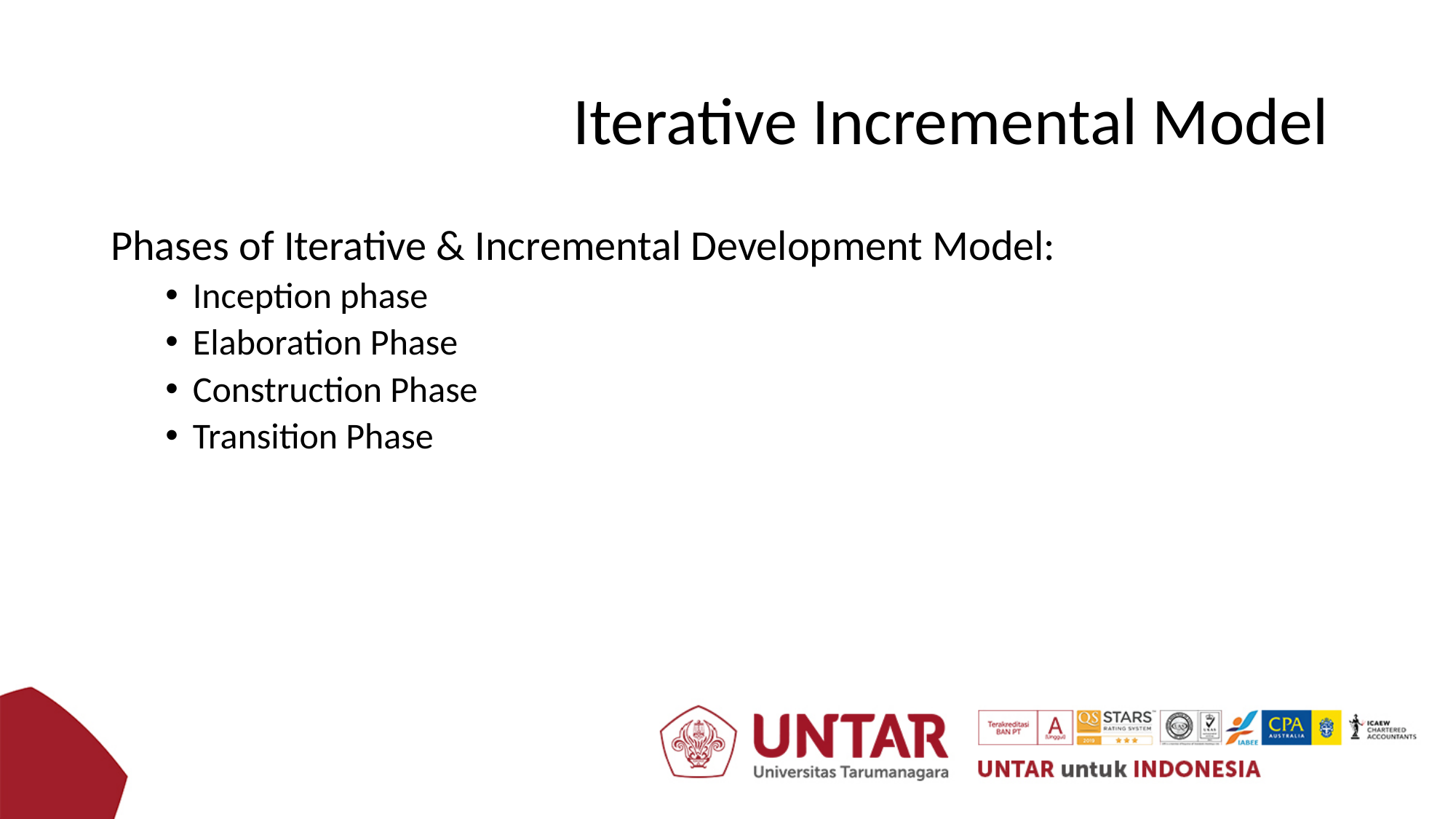

# Iterative Incremental Model
Phases of Iterative & Incremental Development Model:
Inception phase
Elaboration Phase
Construction Phase
Transition Phase